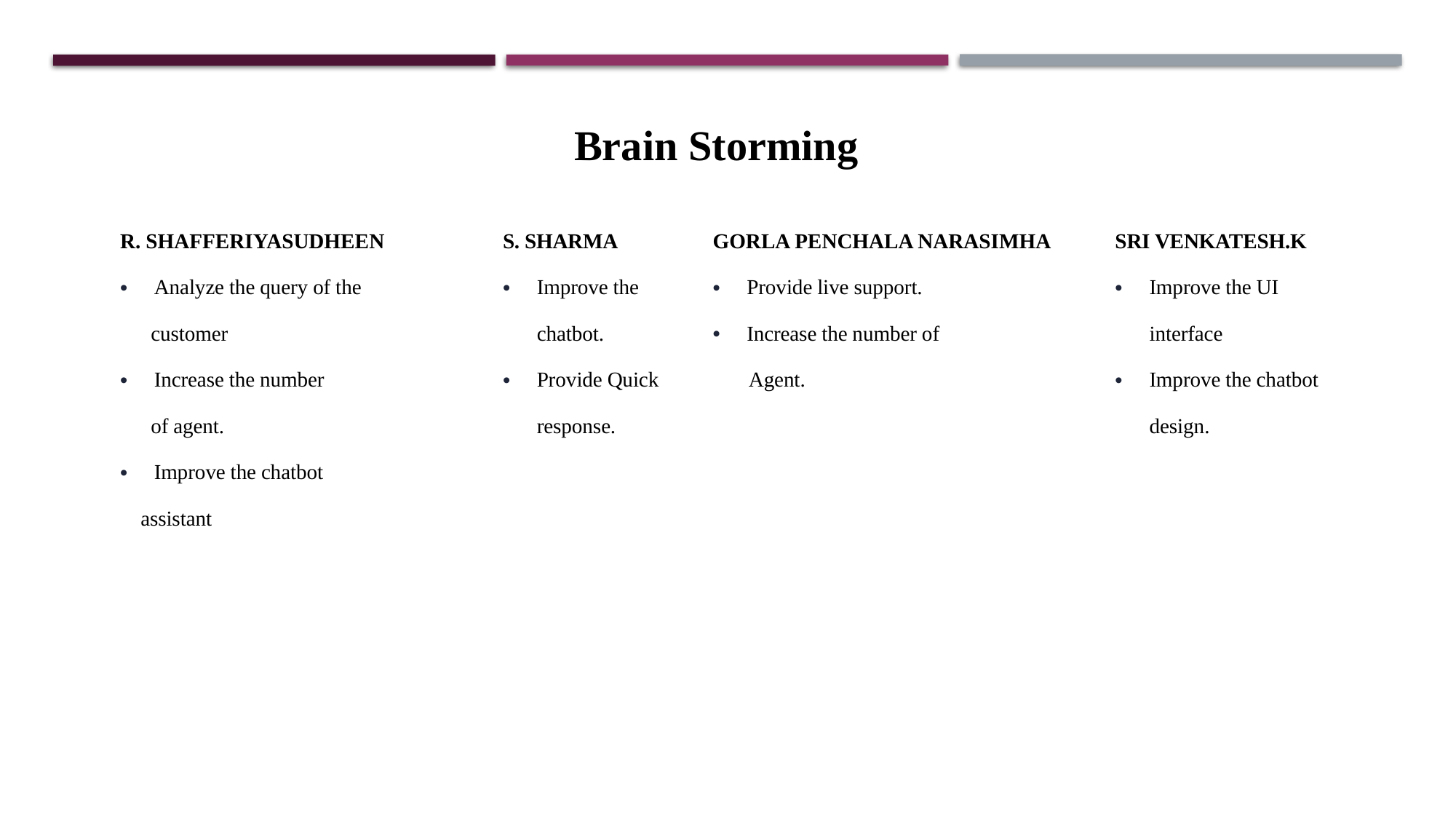

Brain Storming
| R. SHAFFERIYASUDHEEN Analyze the query of the customer Increase the number of agent. Improve the chatbot assistant | S. SHARMA Improve the chatbot. Provide Quick response. | GORLA PENCHALA NARASIMHA Provide live support. Increase the number of Agent. | SRI VENKATESH.K Improve the UI interface Improve the chatbot design. |
| --- | --- | --- | --- |
|  |  |  |  |
|  |  |  |  |
|  |  |  |  |
|  |  |  |  |